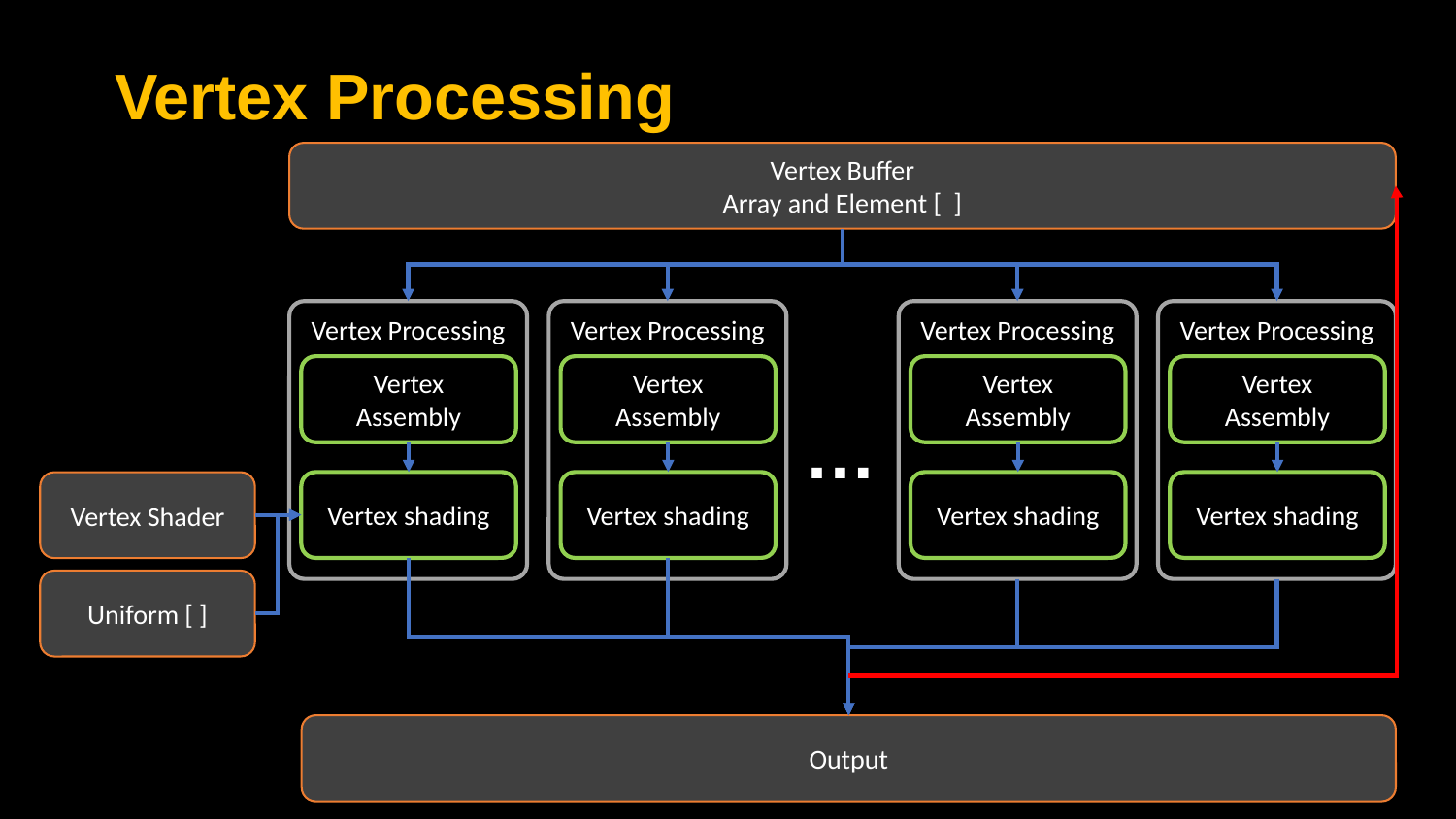

# Vertex Processing
Vertex Buffer
Array and Element [  ]
Vertex Processing
Vertex Processing
Vertex Processing
Vertex Processing
Vertex Assembly
Vertex Assembly
Vertex Assembly
Vertex Assembly
…
Vertex shading
Vertex shading
Vertex shading
Vertex shading
Vertex Shader
Uniform [ ]
Output